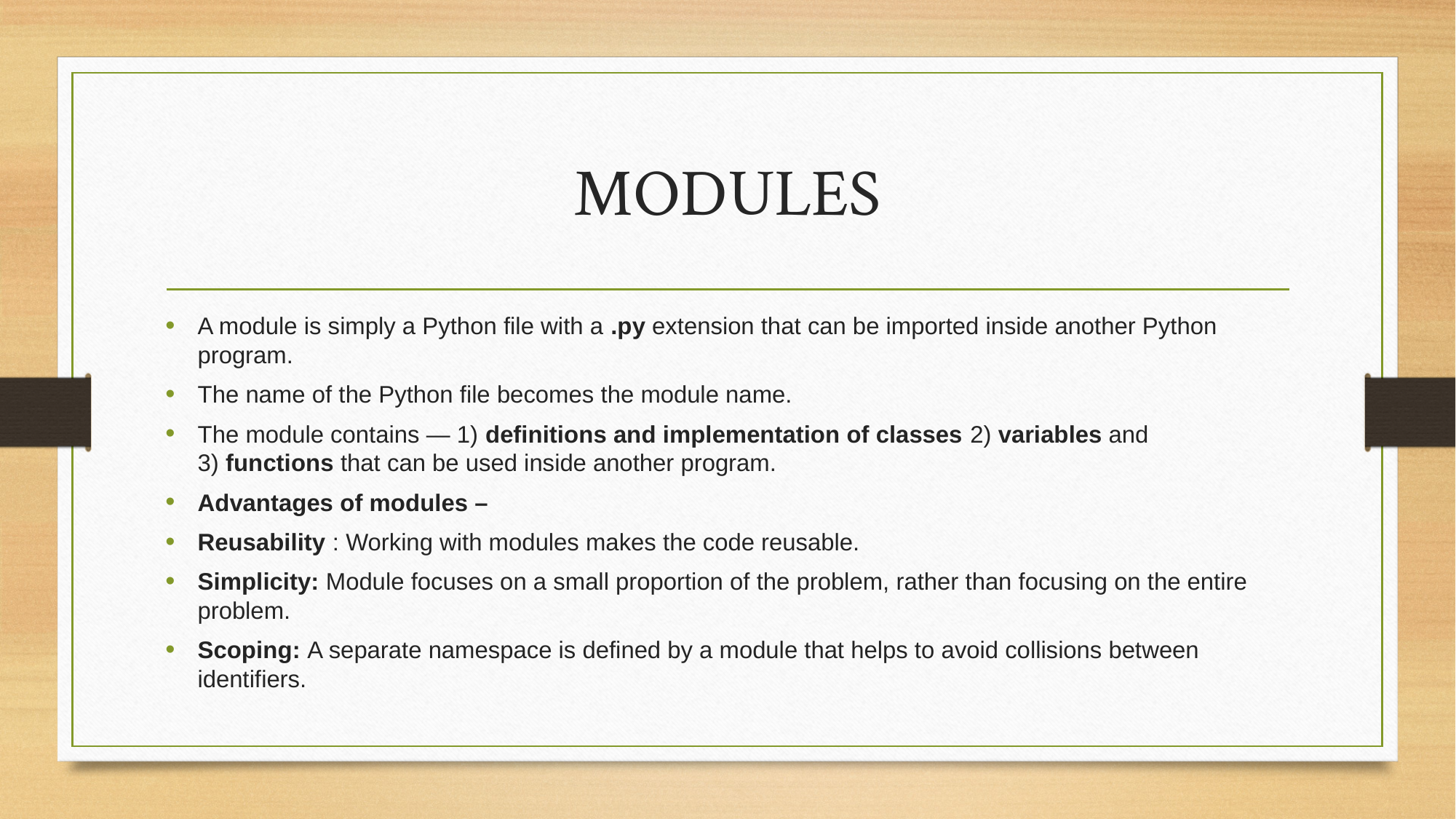

# MODULES
A module is simply a Python file with a .py extension that can be imported inside another Python program.
The name of the Python file becomes the module name.
The module contains — 1) definitions and implementation of classes 2) variables and 3) functions that can be used inside another program.
Advantages of modules –
Reusability : Working with modules makes the code reusable.
Simplicity: Module focuses on a small proportion of the problem, rather than focusing on the entire problem.
Scoping: A separate namespace is defined by a module that helps to avoid collisions between identifiers.